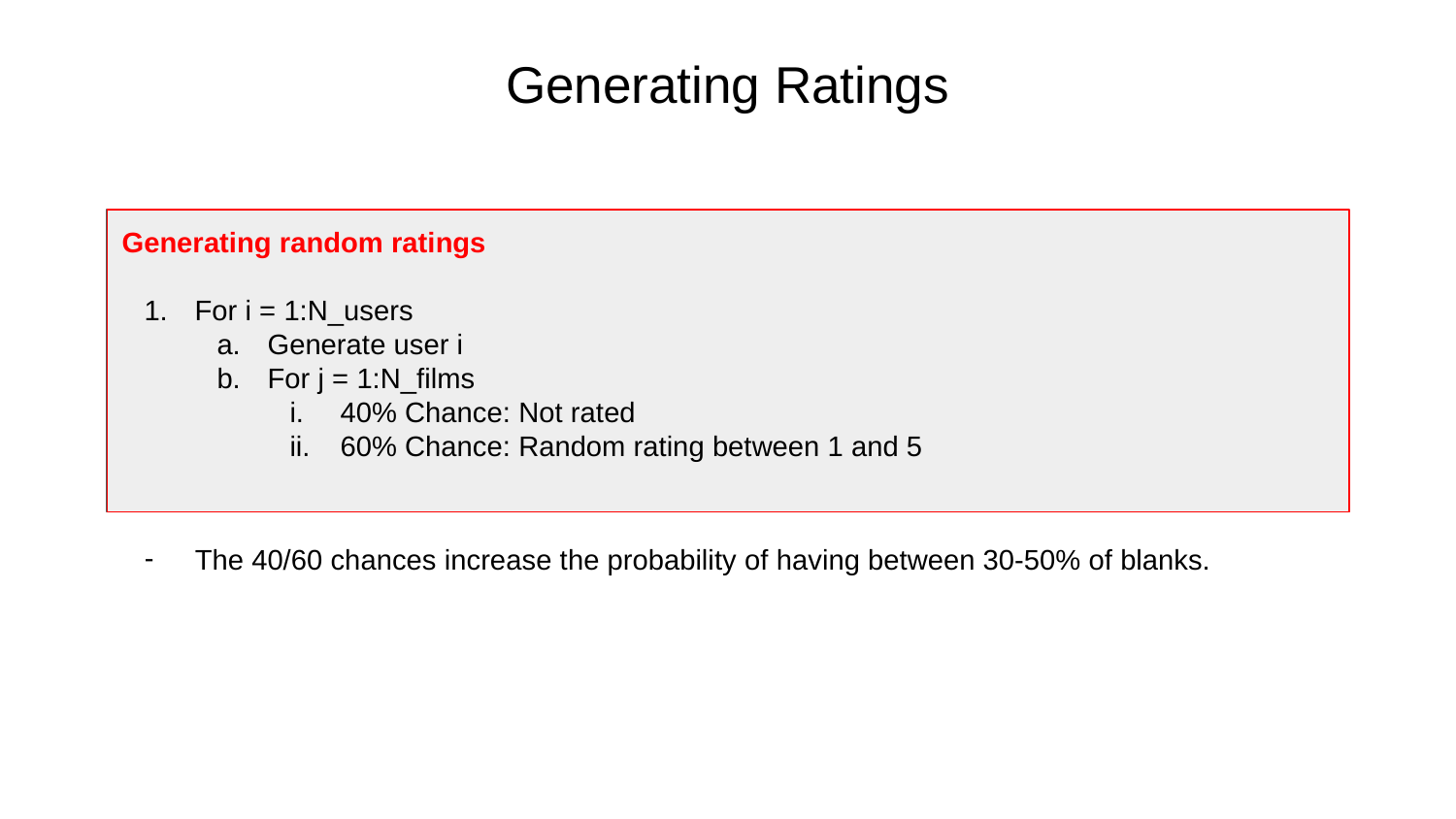

# Generating Ratings

Generating random ratings

For i = 1:N_users
Generate user i
For j = 1:N_films
40% Chance: Not rated
60% Chance: Random rating between 1 and 5
The 40/60 chances increase the probability of having between 30-50% of blanks.